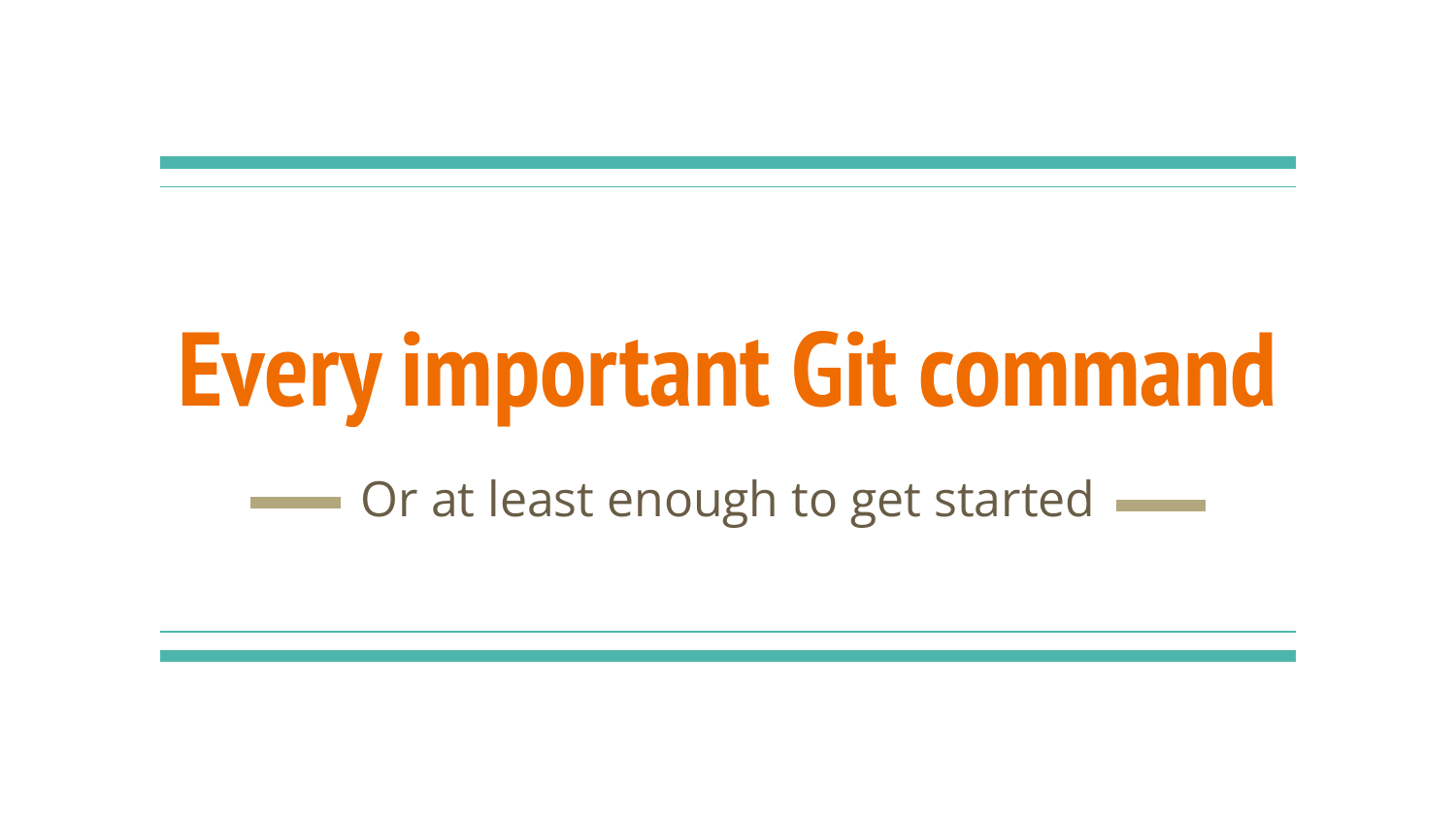

# Every important Git command
Or at least enough to get started